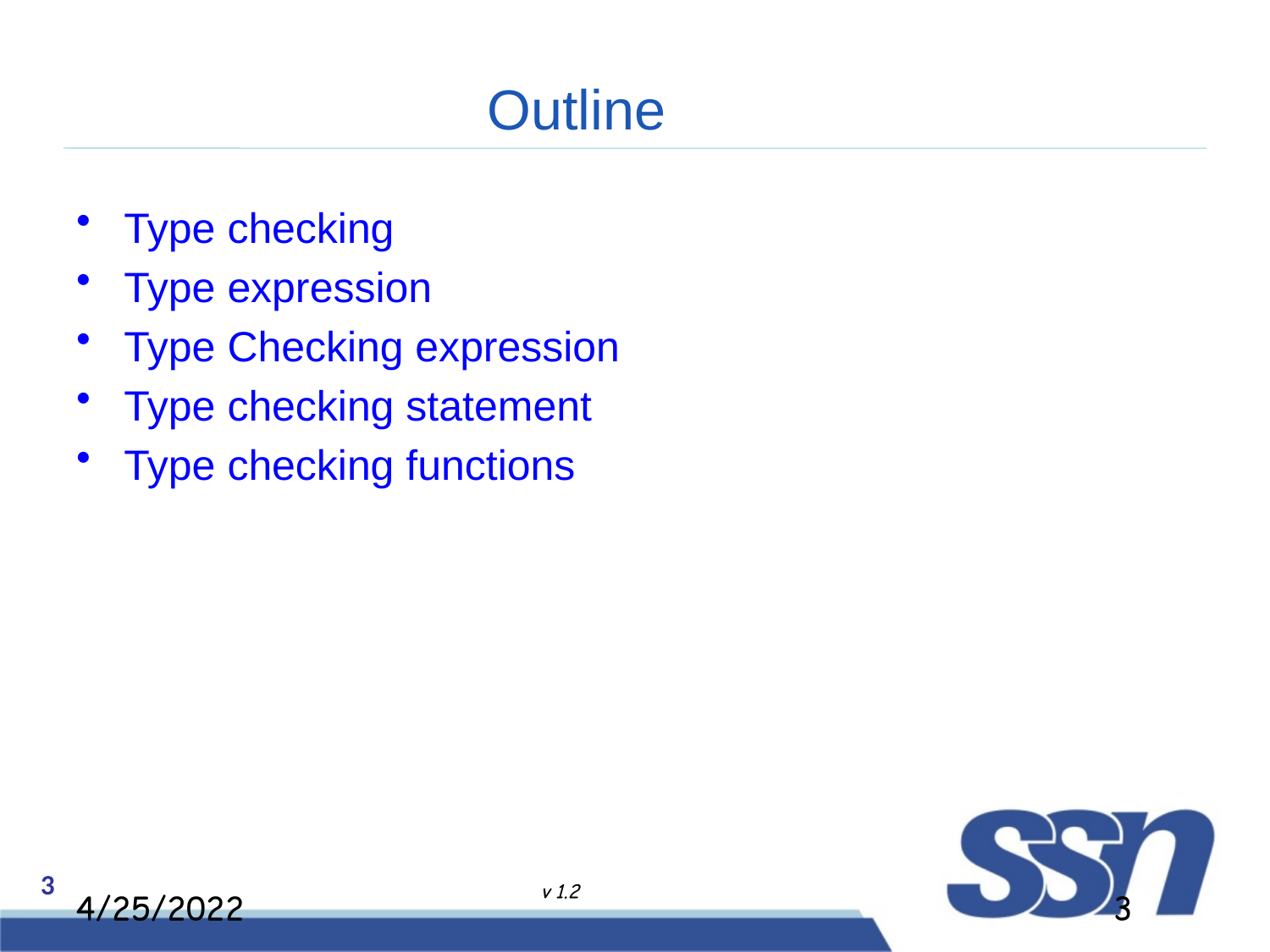

# Outline
Type checking
Type expression
Type Checking expression
Type checking statement
Type checking functions

4/25/2022
3